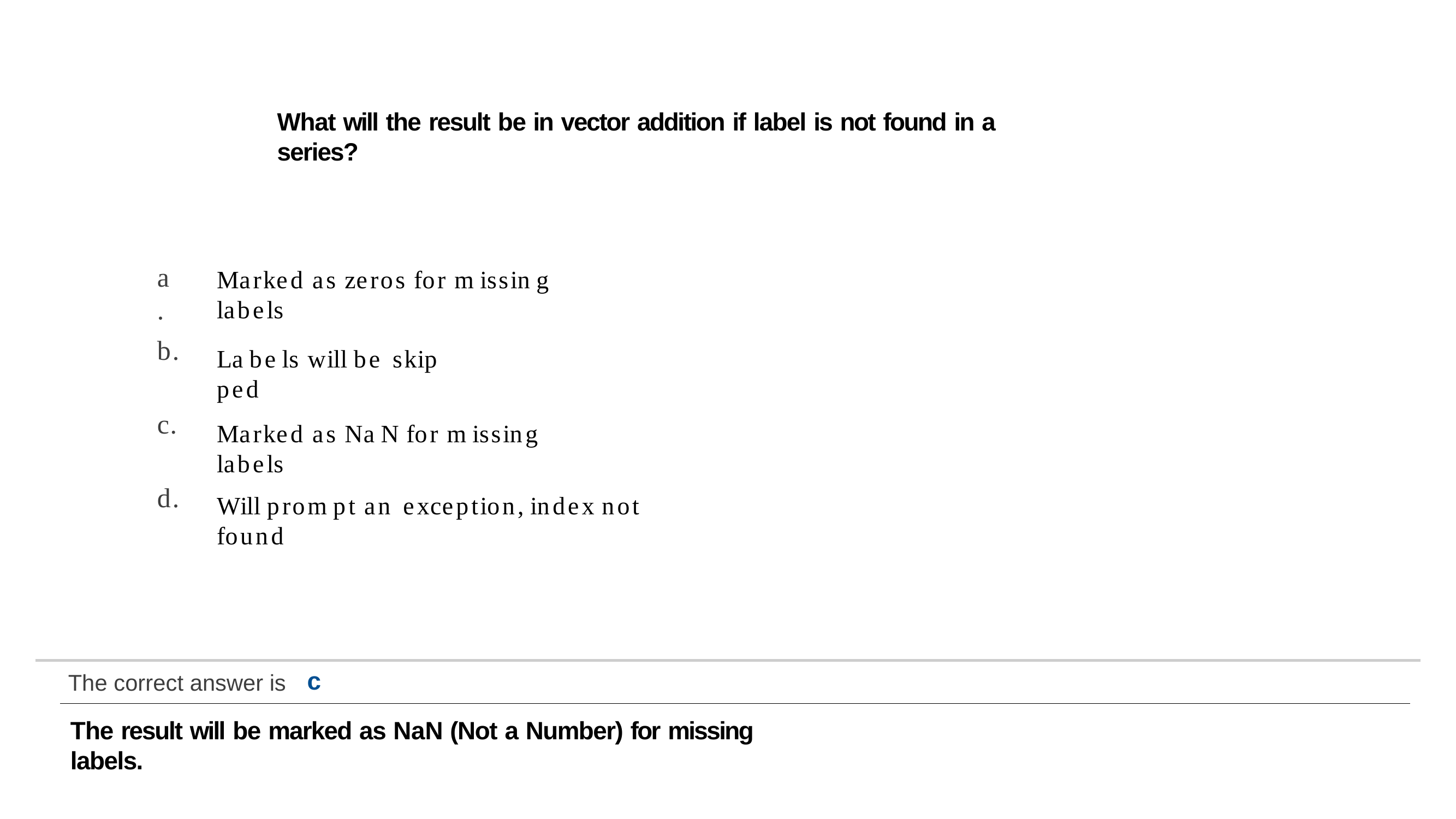

What will the result be in vector addition if label is not found in a series?
a .
Marked as zeros for m issin g labels
b.
La be ls will be  skip ped
c.
Marked as Na N for m issing labels
d.
Will prom pt an  exception, index not found

c
The correct answer is

The result will be marked as NaN (Not a Number) for missing labels.